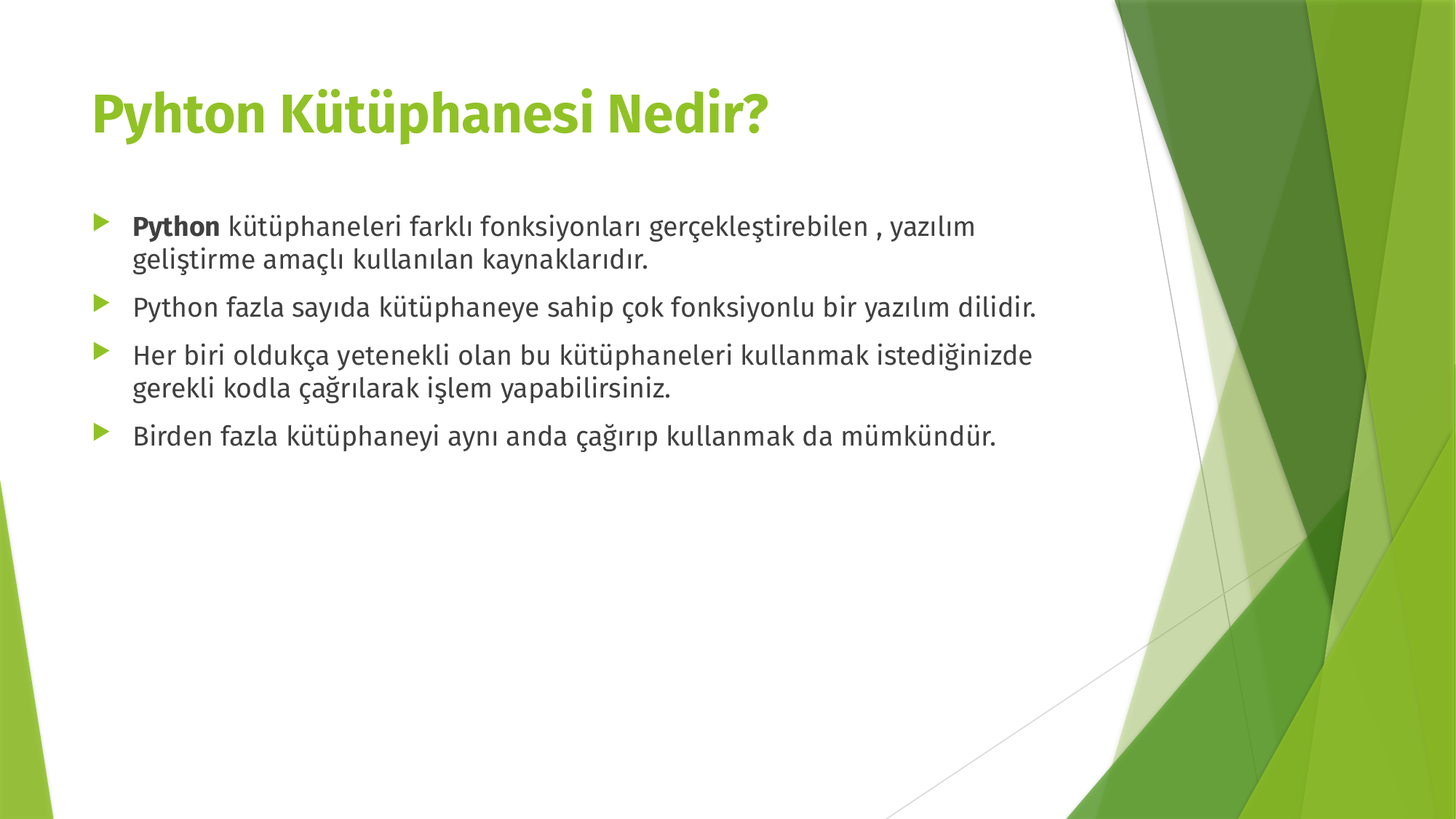

# Pyhton Kütüphanesi Nedir?
Python kütüphaneleri farklı fonksiyonları gerçekleştirebilen , yazılım geliştirme amaçlı kullanılan kaynaklarıdır.
Python fazla sayıda kütüphaneye sahip çok fonksiyonlu bir yazılım dilidir.
Her biri oldukça yetenekli olan bu kütüphaneleri kullanmak istediğinizde gerekli kodla çağrılarak işlem yapabilirsiniz.
Birden fazla kütüphaneyi aynı anda çağırıp kullanmak da mümkündür.